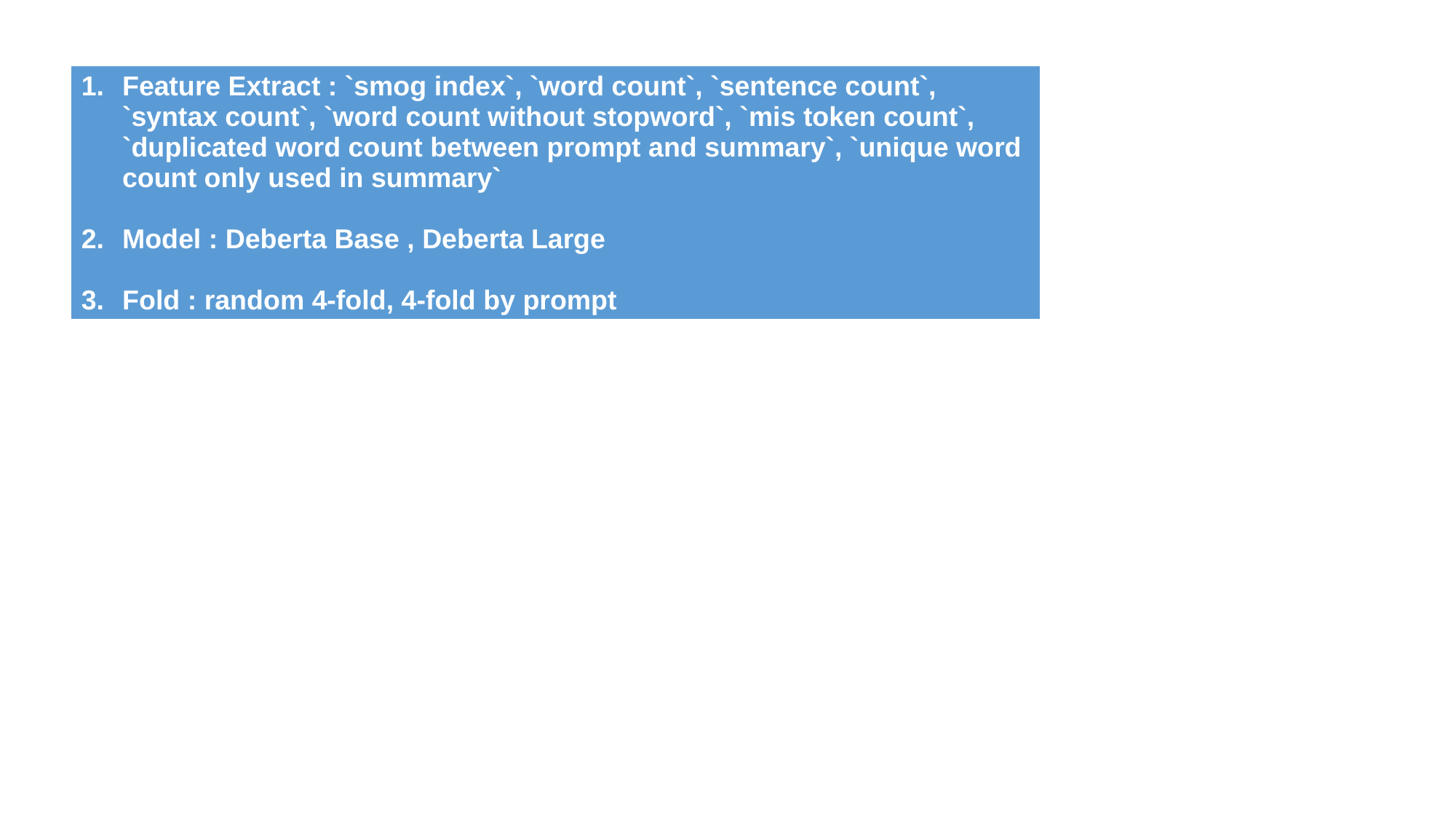

| Feature Extract : `smog index`, `word count`, `sentence count`, `syntax count`, `word count without stopword`, `mis token count`, `duplicated word count between prompt and summary`, `unique word count only used in summary` Model : Deberta Base , Deberta Large Fold : random 4-fold, 4-fold by prompt |
| --- |